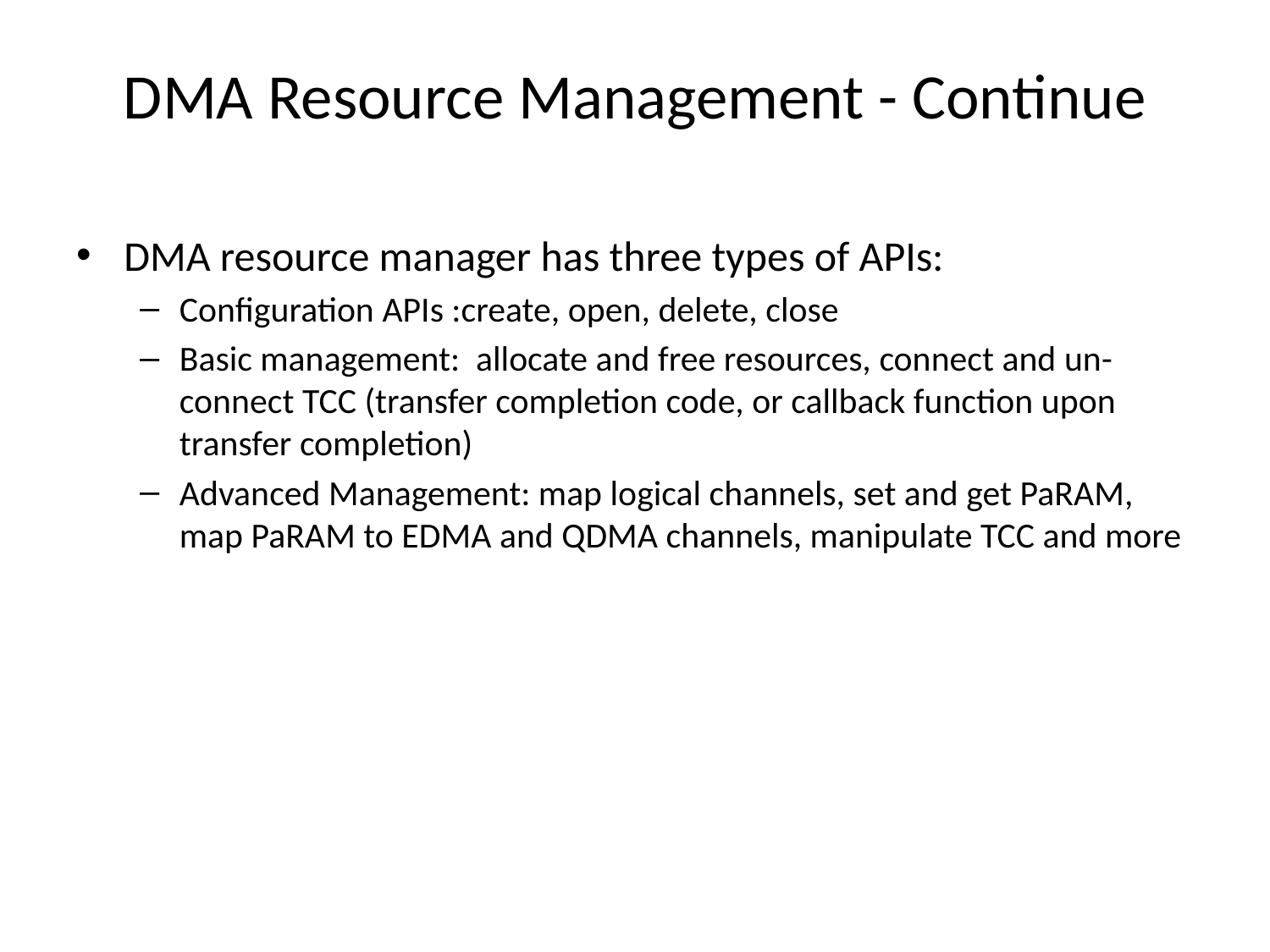

# DMA Resource Management - Continue
DMA resource manager has three types of APIs:
Configuration APIs :create, open, delete, close
Basic management:  allocate and free resources, connect and un-connect TCC (transfer completion code, or callback function upon transfer completion)
Advanced Management: map logical channels, set and get PaRAM, map PaRAM to EDMA and QDMA channels, manipulate TCC and more